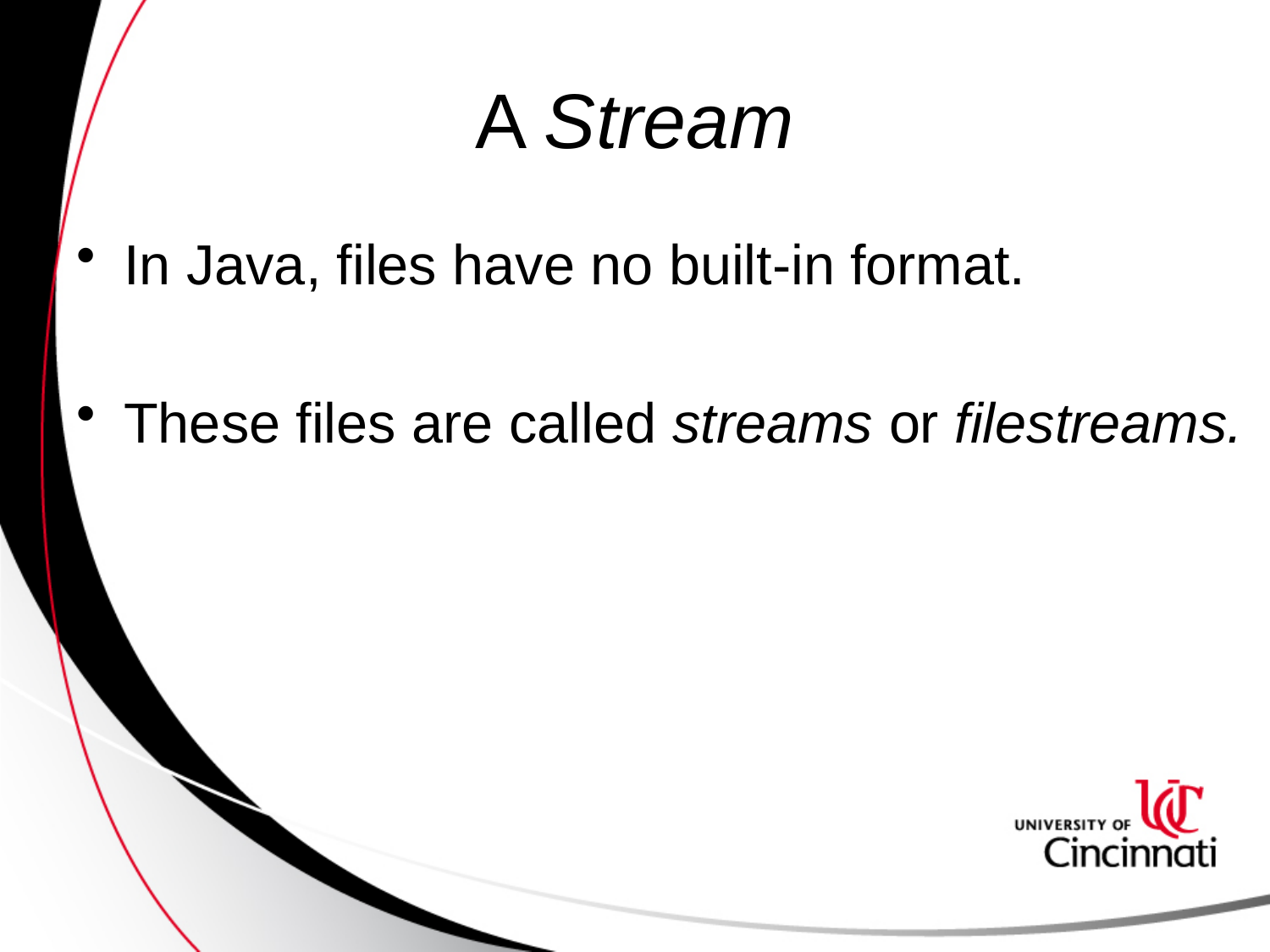

# A Stream
In Java, files have no built-in format.

These files are called streams or filestreams.